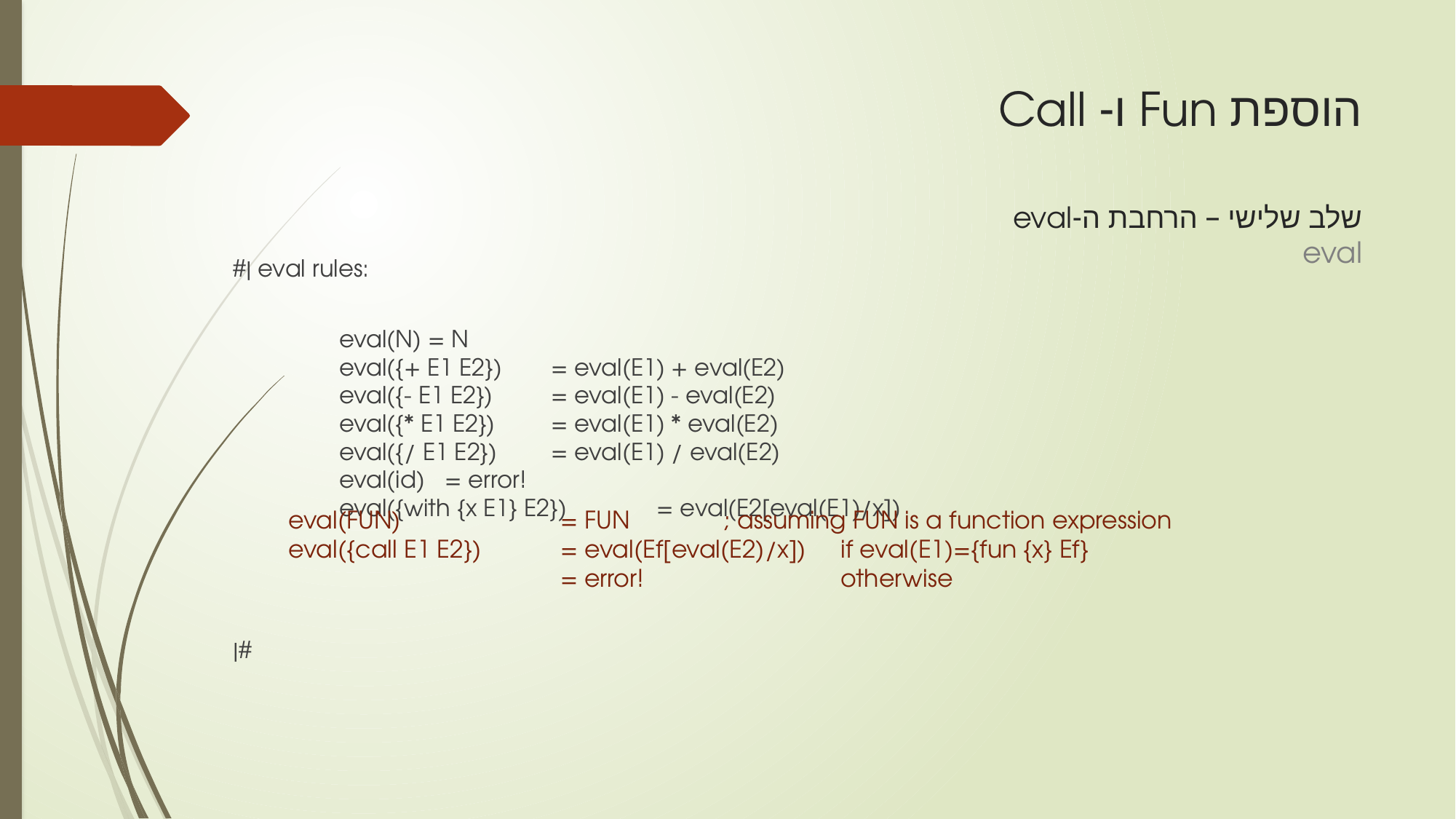

# הוספת Fun ו- Call שלב שלישי – הרחבת ה-eval eval
#| eval rules:
	eval(N) = N
	eval({+ E1 E2}) 		= eval(E1) + eval(E2)
	eval({- E1 E2}) 		= eval(E1) - eval(E2)
	eval({* E1 E2}) 		= eval(E1) * eval(E2)
	eval({/ E1 E2}) 		= eval(E1) / eval(E2)
	eval(id) 				= error!
	eval({with {x E1} E2}) 	= eval(E2[eval(E1)/x])

|#
	eval(FUN) 	        = FUN              ; assuming FUN is a function expression
	eval({call E1 E2}) 	        = eval(Ef[eval(E2)/x])	 if eval(E1)={fun {x} Ef}
			        = error! 		 otherwise